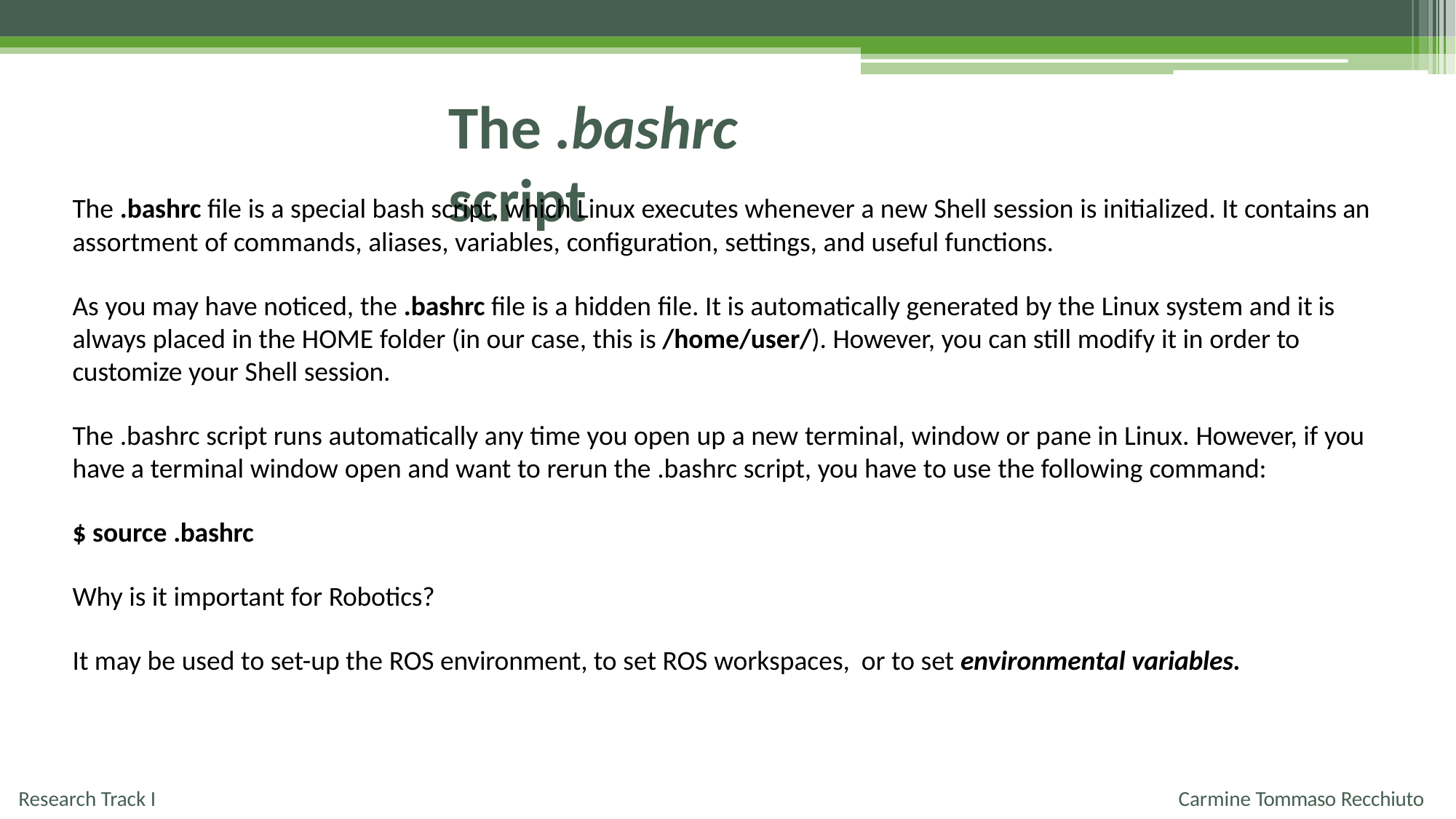

# The .bashrc script
The .bashrc file is a special bash script, which Linux executes whenever a new Shell session is initialized. It contains an
assortment of commands, aliases, variables, configuration, settings, and useful functions.

As you may have noticed, the .bashrc file is a hidden file. It is automatically generated by the Linux system and it is always placed in the HOME folder (in our case, this is /home/user/). However, you can still modify it in order to customize your Shell session.

The .bashrc script runs automatically any time you open up a new terminal, window or pane in Linux. However, if you have a terminal window open and want to rerun the .bashrc script, you have to use the following command:

$ source .bashrc

Why is it important for Robotics?

It may be used to set-up the ROS environment, to set ROS workspaces, or to set environmental variables.
Research Track I
Carmine Tommaso Recchiuto